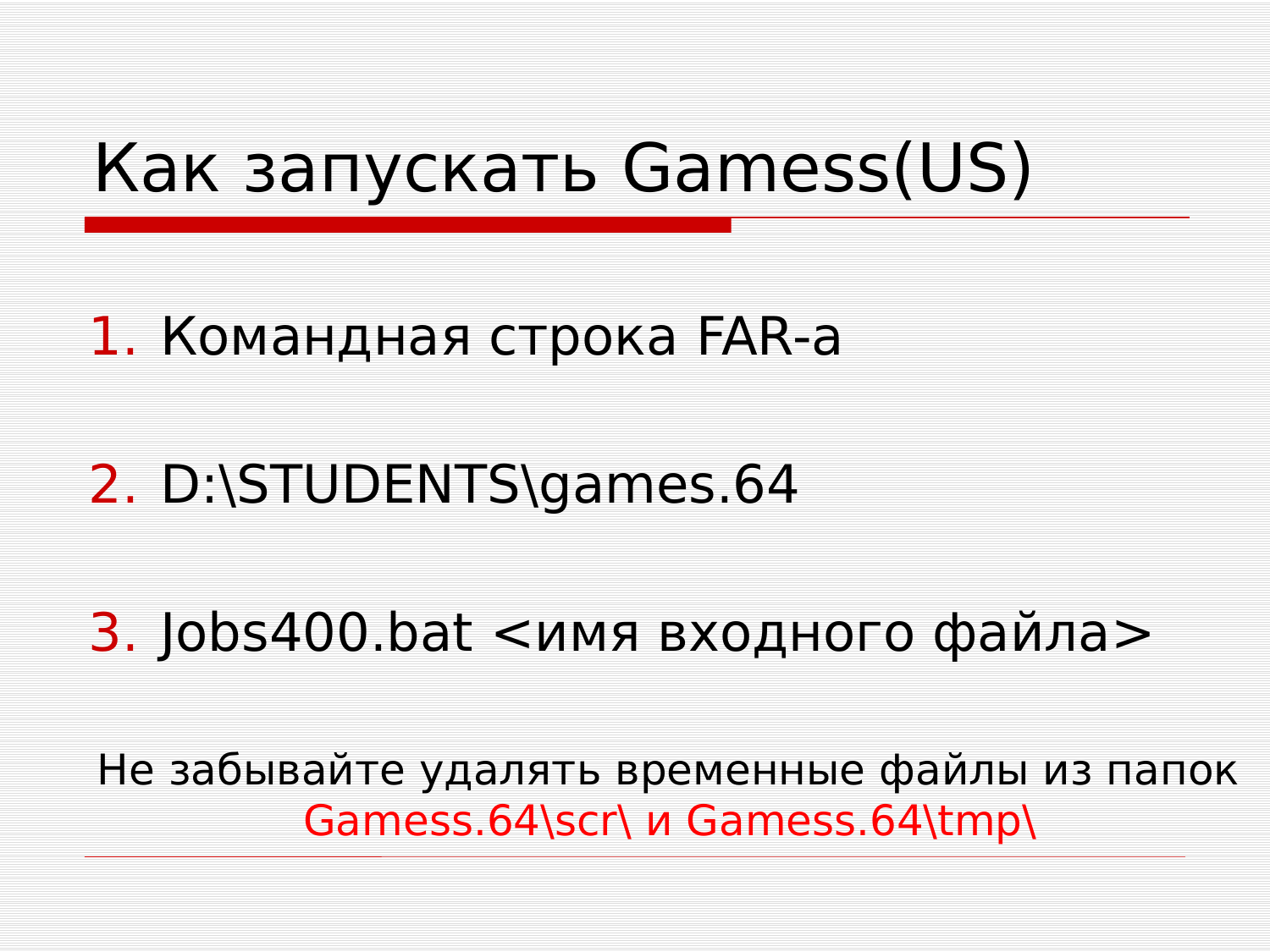

# Как запускать Gamess(US)
Командная строка FAR-a

D:\STUDENTS\games.64

Jobs400.bat <имя входного файла>
Не забывайте удалять временные файлы из папок
Gamess.64\scr\ и Gamess.64\tmp\